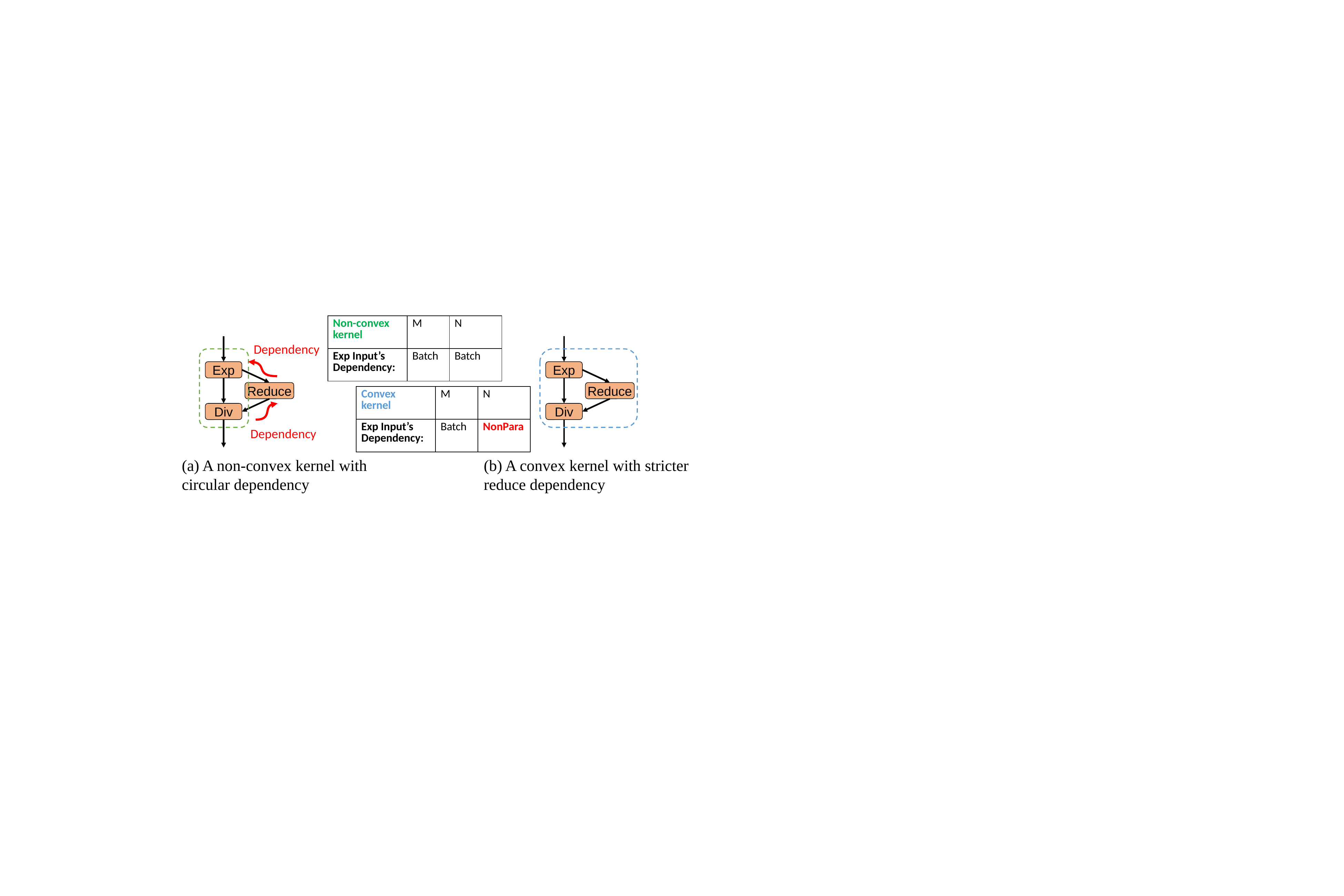

| Non-convex kernel | M | N |
| --- | --- | --- |
| Exp Input’s Dependency: | Batch | Batch |
Dependency

Exp
Exp
Reduce
Reduce
| Convex kernel | M | N |
| --- | --- | --- |
| Exp Input’s Dependency: | Batch | NonPara |
Div
Div
Dependency
(a) A non-convex kernel with circular dependency
(b) A convex kernel with stricter reduce dependency